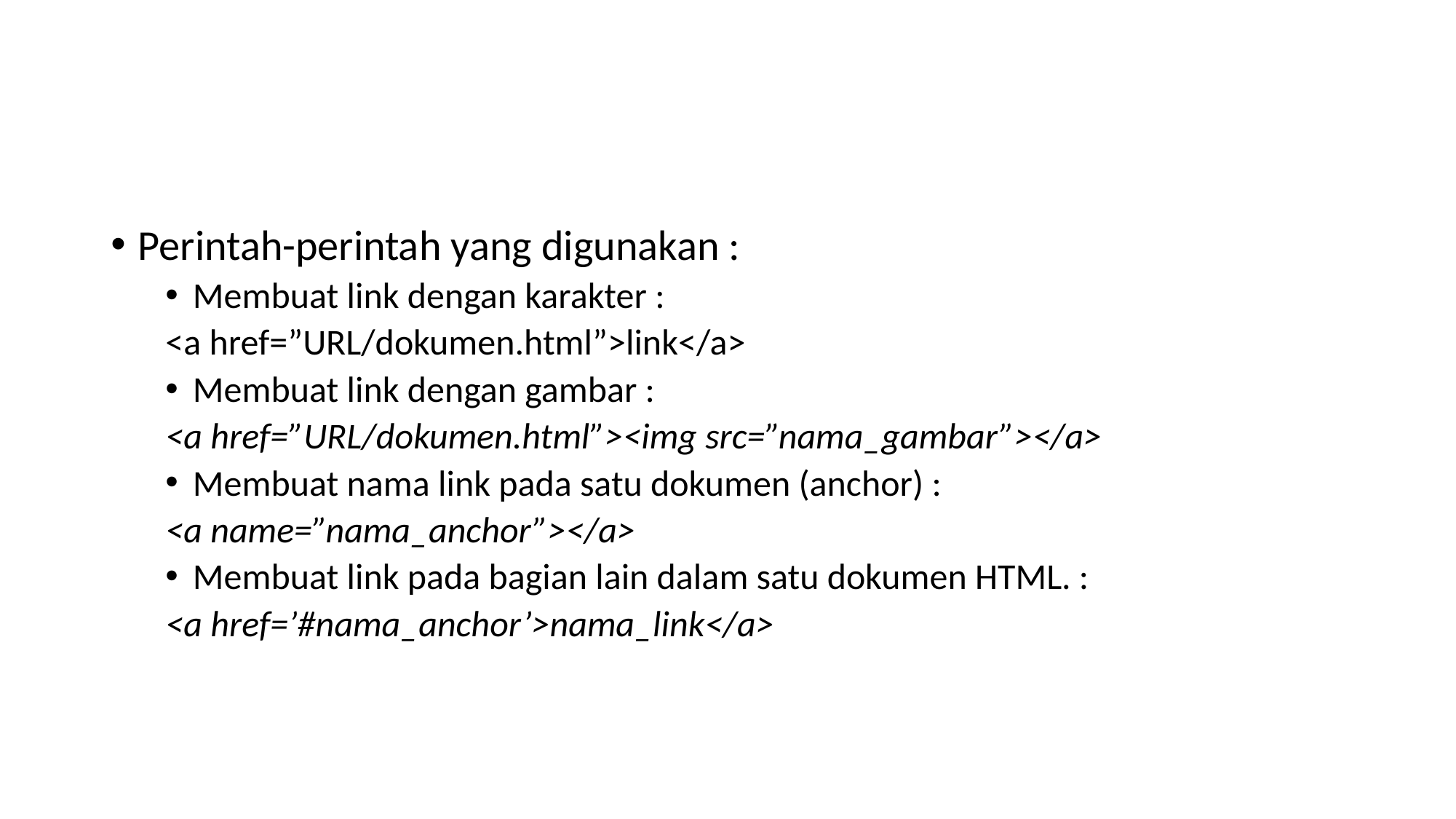

#
Perintah-perintah yang digunakan :
Membuat link dengan karakter :
<a href=”URL/dokumen.html”>link</a>
Membuat link dengan gambar :
<a href=”URL/dokumen.html”><img src=”nama_gambar”></a>
Membuat nama link pada satu dokumen (anchor) :
<a name=”nama_anchor”></a>
Membuat link pada bagian lain dalam satu dokumen HTML. :
<a href=’#nama_anchor’>nama_link</a>